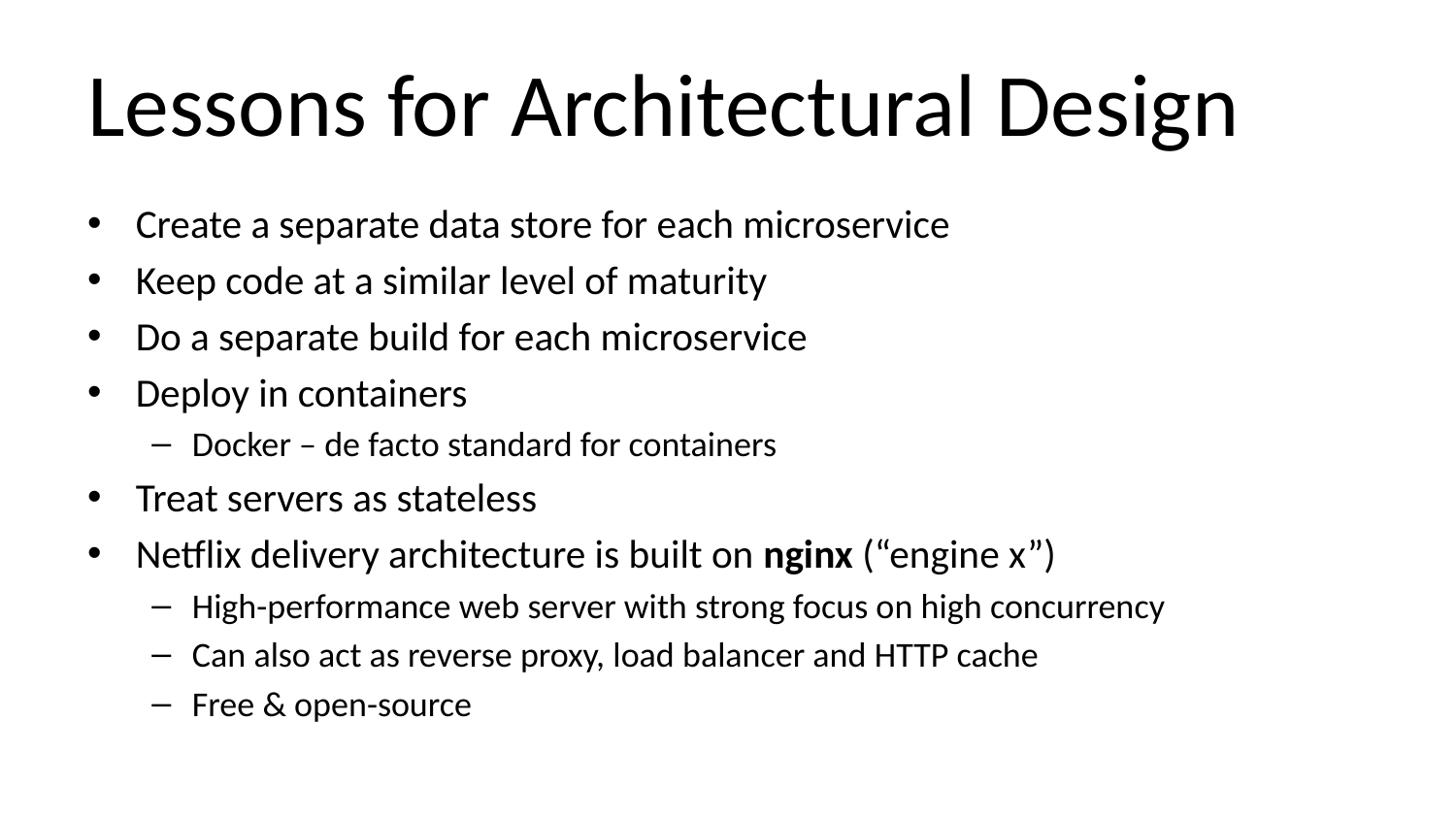

# Lessons for Architectural Design
Create a separate data store for each microservice
Keep code at a similar level of maturity
Do a separate build for each microservice
Deploy in containers
Docker – de facto standard for containers
Treat servers as stateless
Netflix delivery architecture is built on nginx (“engine x”)
High-performance web server with strong focus on high concurrency
Can also act as reverse proxy, load balancer and HTTP cache
Free & open-source